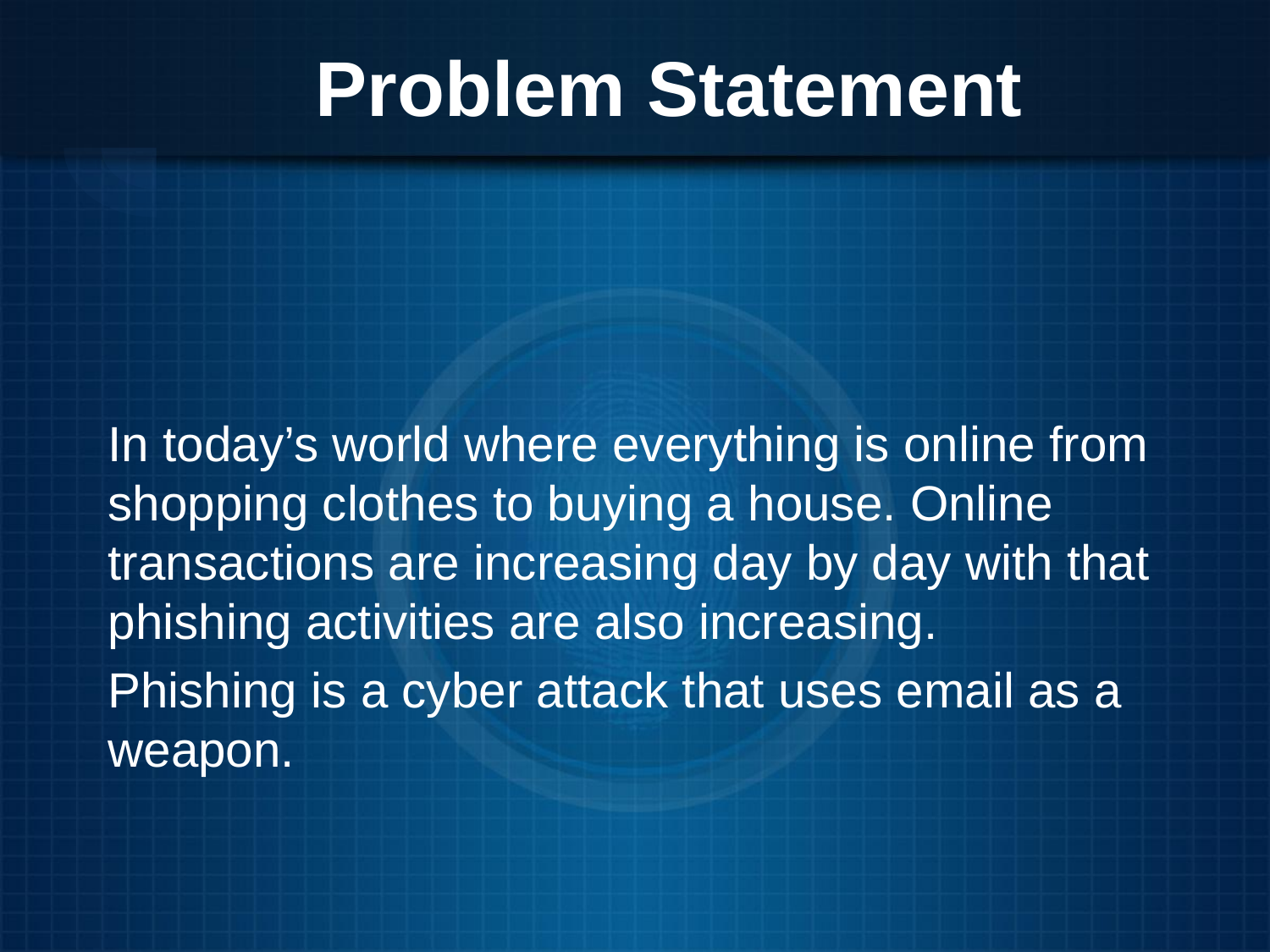

# Problem Statement

In today’s world where everything is online from shopping clothes to buying a house. Online transactions are increasing day by day with that phishing activities are also increasing.
Phishing is a cyber attack that uses email as a weapon.